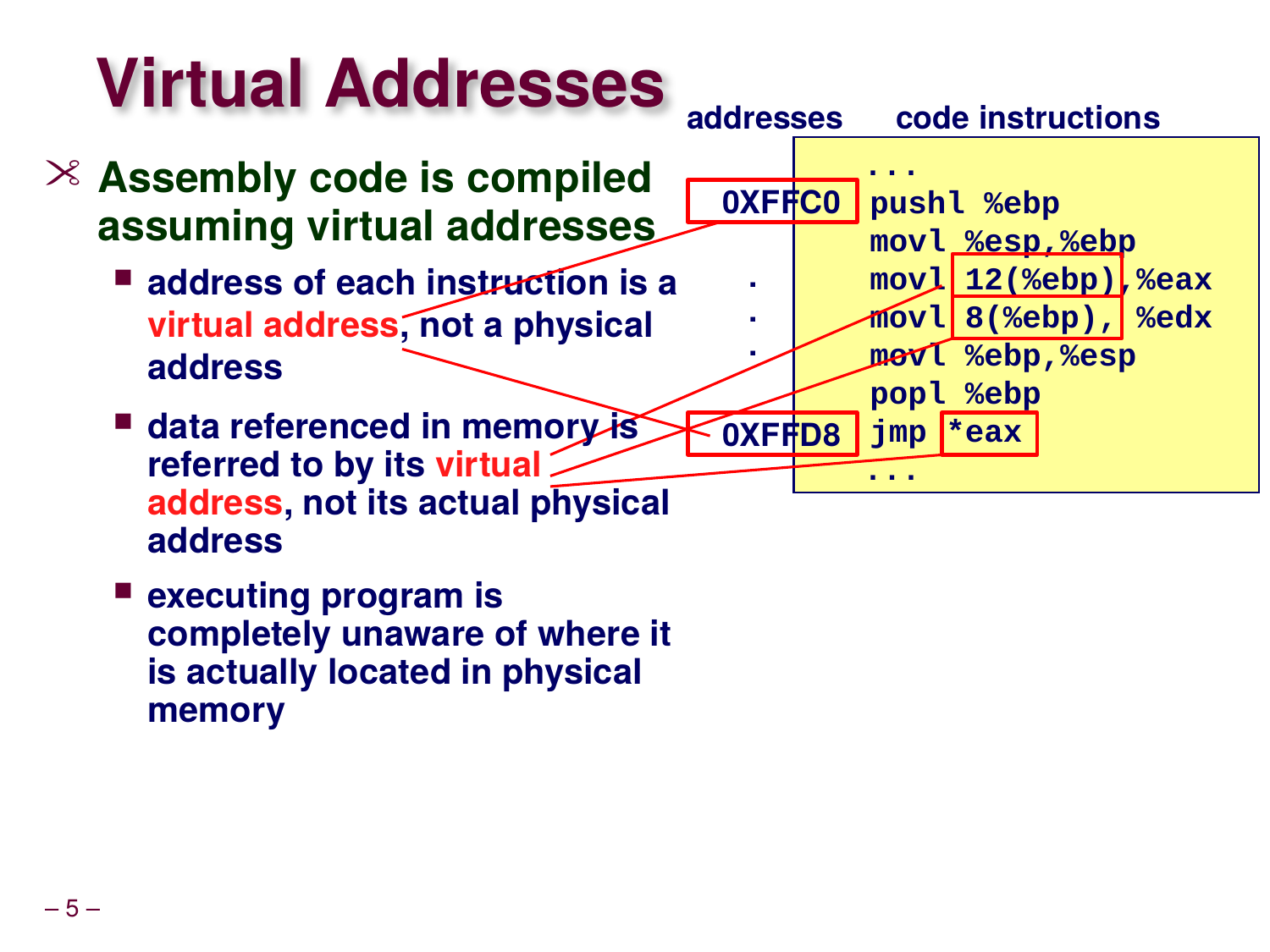

# Virtual Addresses
addresses
code instructions
   ...
	pushl %ebp
	movl %esp,%ebp
	movl 12(%ebp),%eax
	movl 8(%ebp), %edx
	movl %ebp,%esp
	popl %ebp
	jmp *eax
   ...
Assembly code is compiled assuming virtual addresses
address of each instruction is a virtual address, not a physical address

0XFFC0

.
.
.
data referenced in memory is referred to by its virtual address, not its actual physical address
0XFFD8
executing program is completely unaware of where it is actually located in physical memory